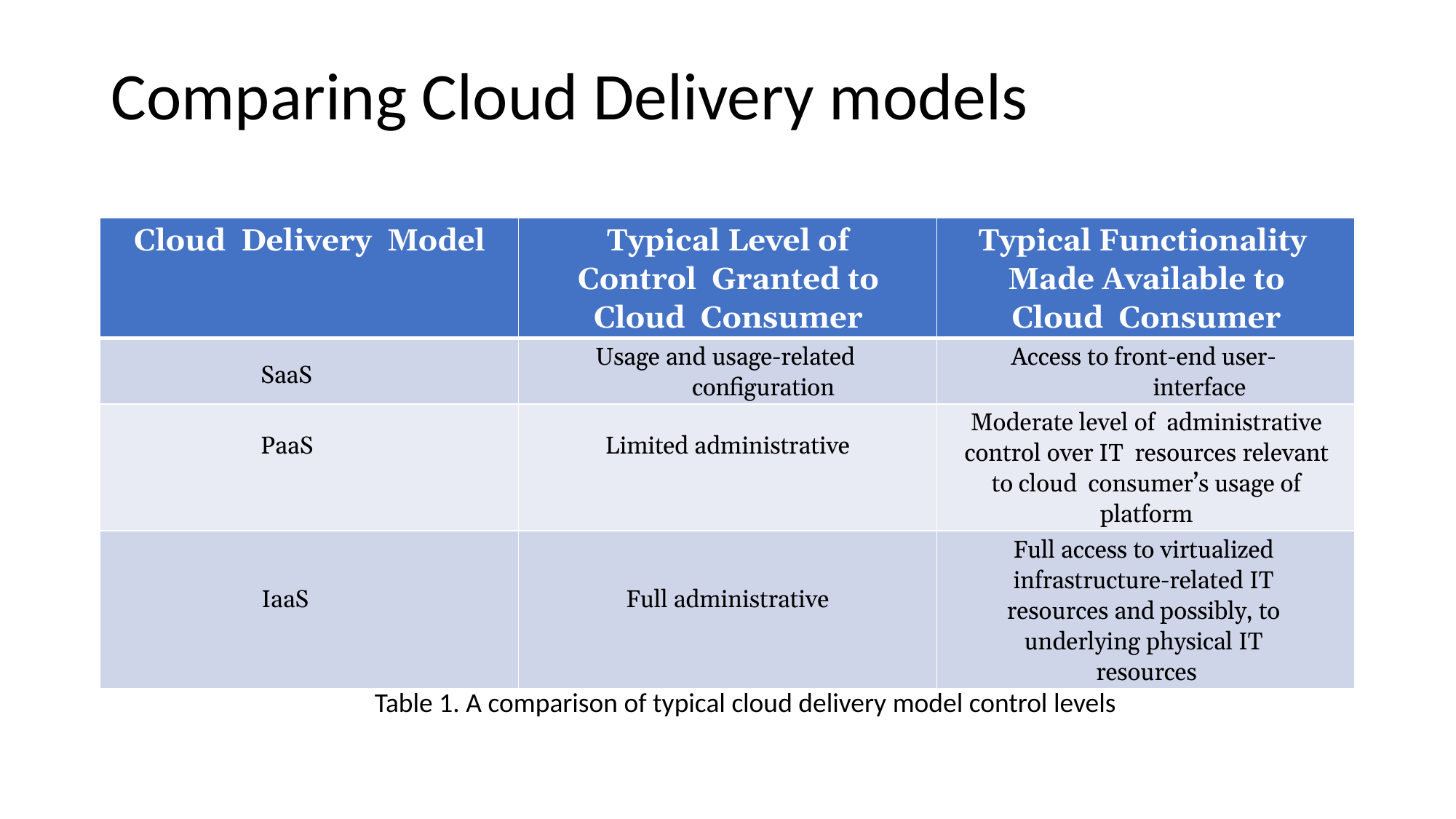

# Comparing Cloud Delivery models
| Cloud Delivery Model | Typical Level of Control Granted to Cloud Consumer | Typical Functionality Made Available to Cloud Consumer |
| --- | --- | --- |
| SaaS | Usage and usage-related configuration | Access to front-end user- interface |
| PaaS | Limited administrative | Moderate level of administrative control over IT resources relevant to cloud consumer’s usage of platform |
| IaaS | Full administrative | Full access to virtualized infrastructure-related IT resources and possibly, to underlying physical IT resources |
Table 1. A comparison of typical cloud delivery model control levels